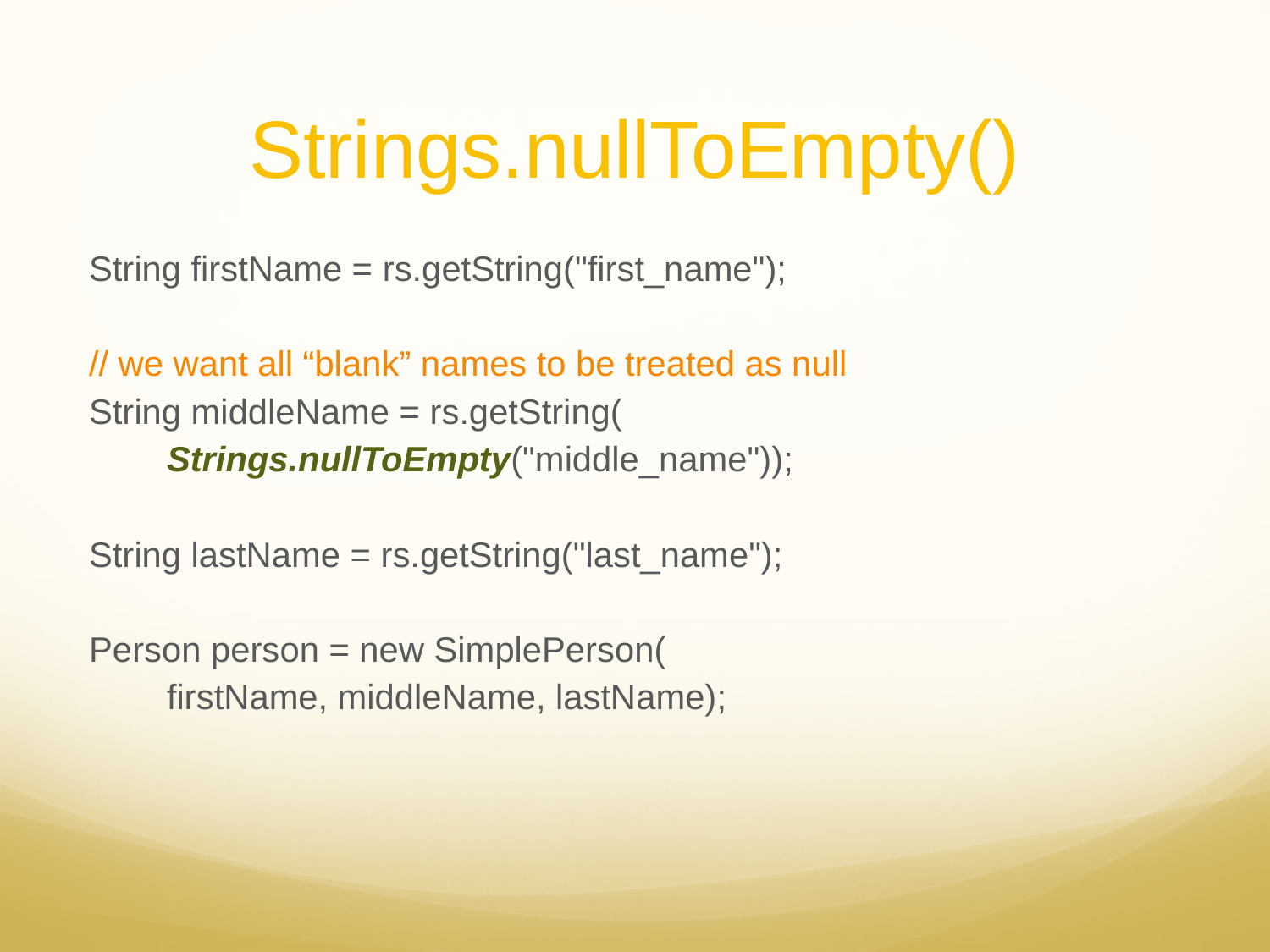

# Strings.nullToEmpty()

String firstName = rs.getString("first_name");

// we want all “blank” names to be treated as null
String middleName = rs.getString(
        Strings.nullToEmpty("middle_name"));

String lastName = rs.getString("last_name");

Person person = new SimplePerson(
        firstName, middleName, lastName);